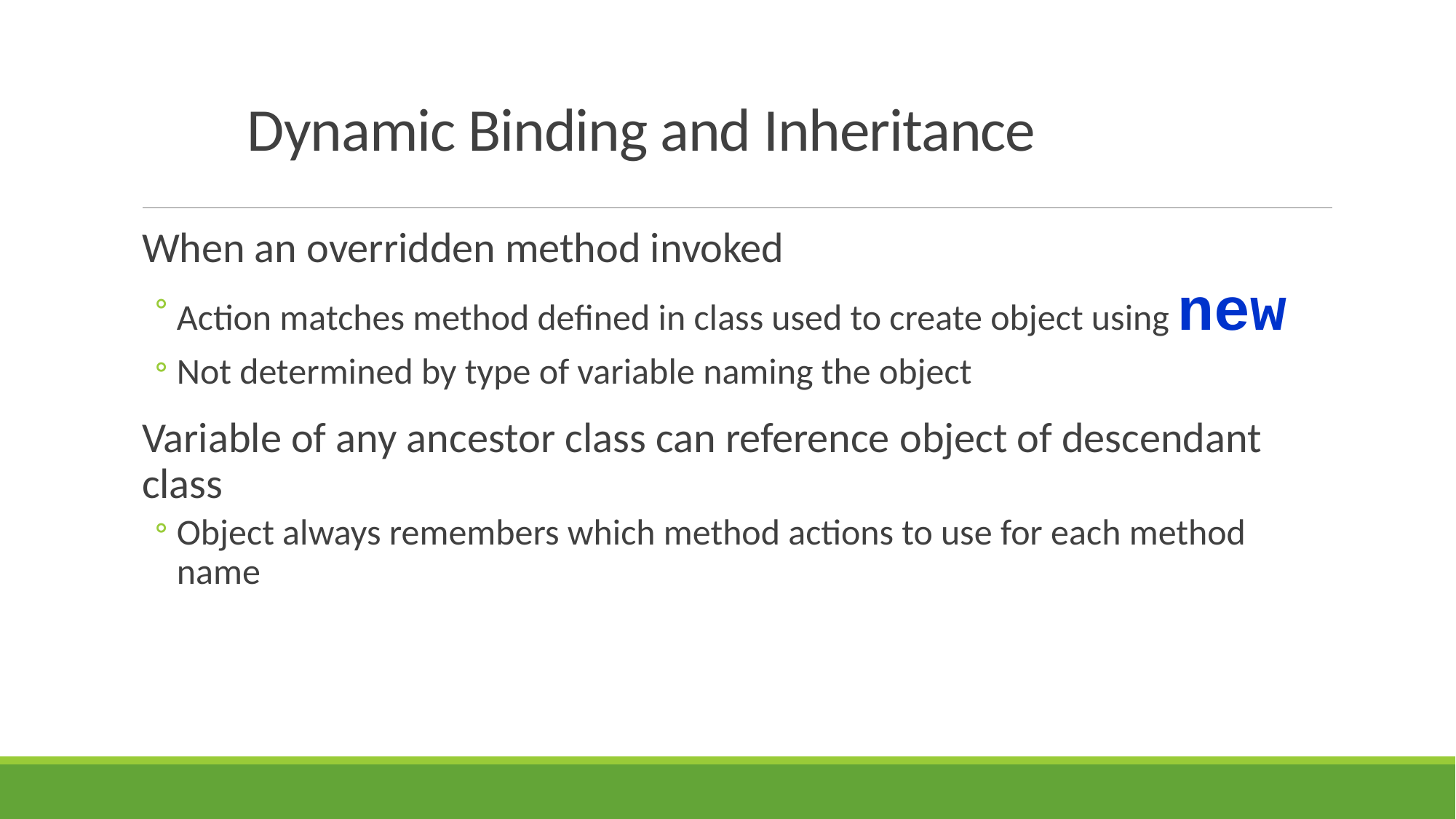

# Dynamic Binding and Inheritance
When an overridden method invoked
Action matches method defined in class used to create object using new
Not determined by type of variable naming the object
Variable of any ancestor class can reference object of descendant class
Object always remembers which method actions to use for each method name